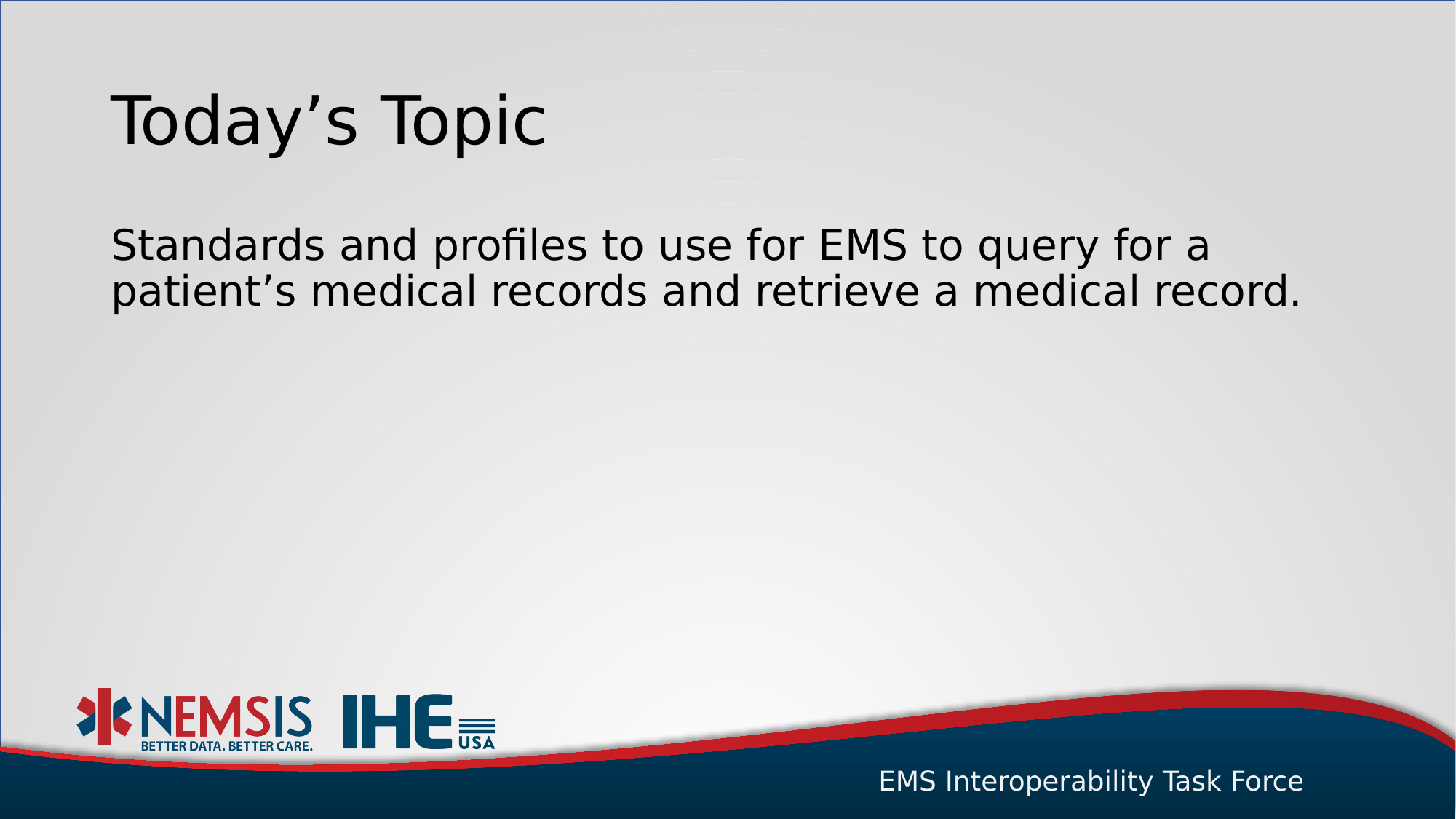

# Today’s Topic
Standards and profiles to use for EMS to query for a patient’s medical records and retrieve a medical record.